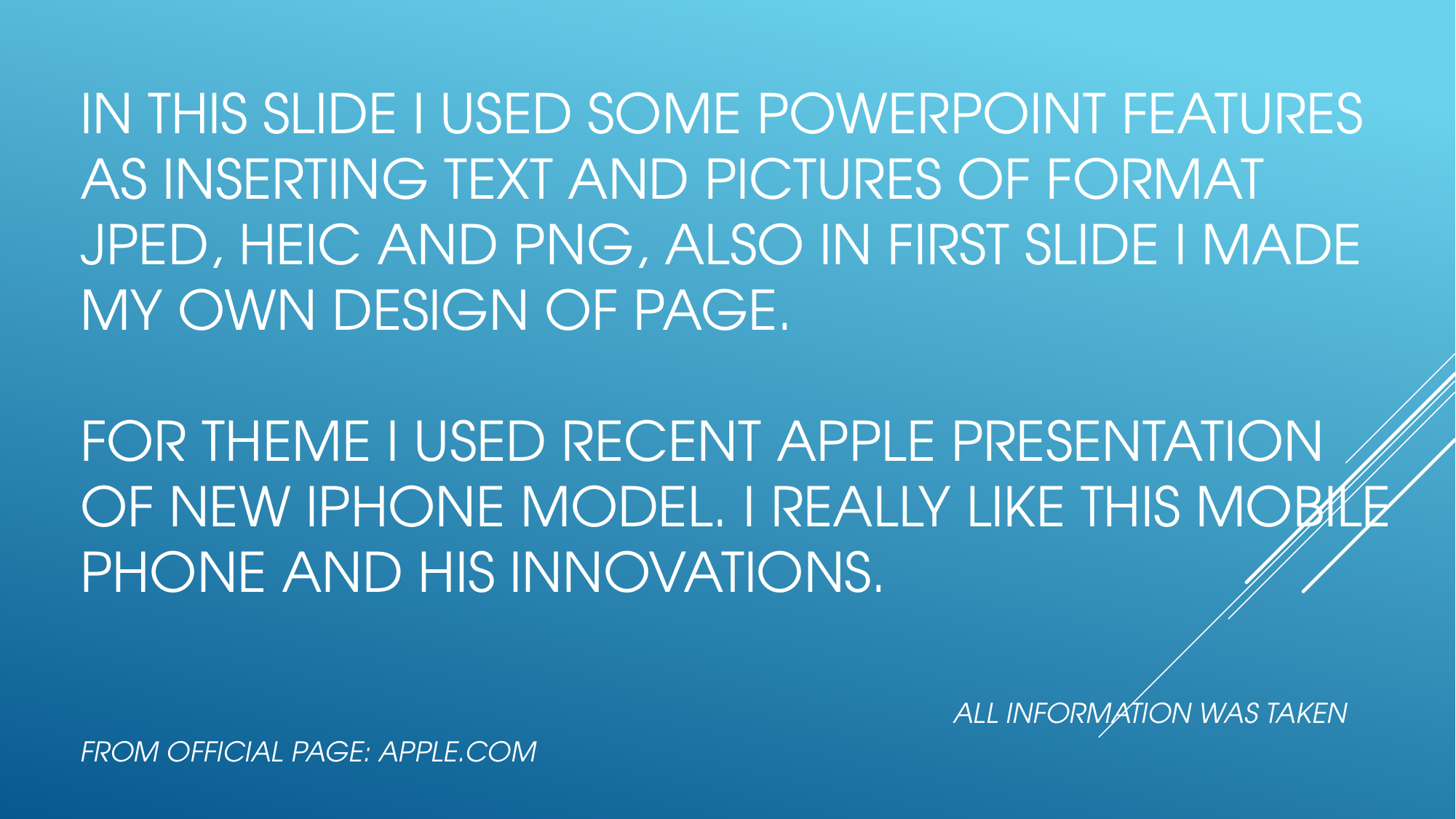

# In this slide I used some powerpoint features as inserting text and pictures of format jped, heic and png, also in first slide I made my own design of page. For theme I used recent apple presentation of new iphone model. I really like this mobile phone and his innovations. All information was taken from official page: apple.com